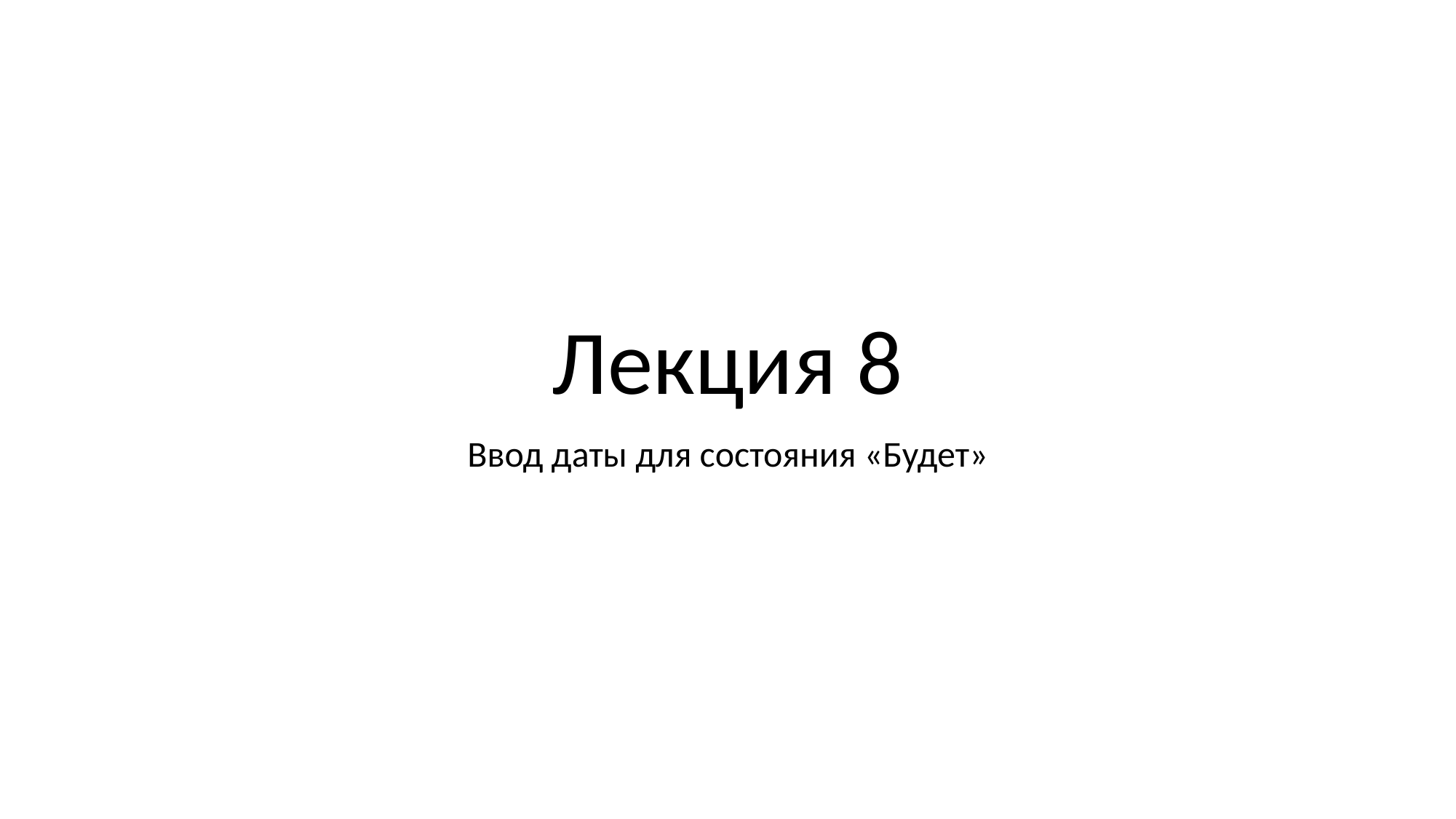

# Лекция 8
Ввод даты для состояния «Будет»